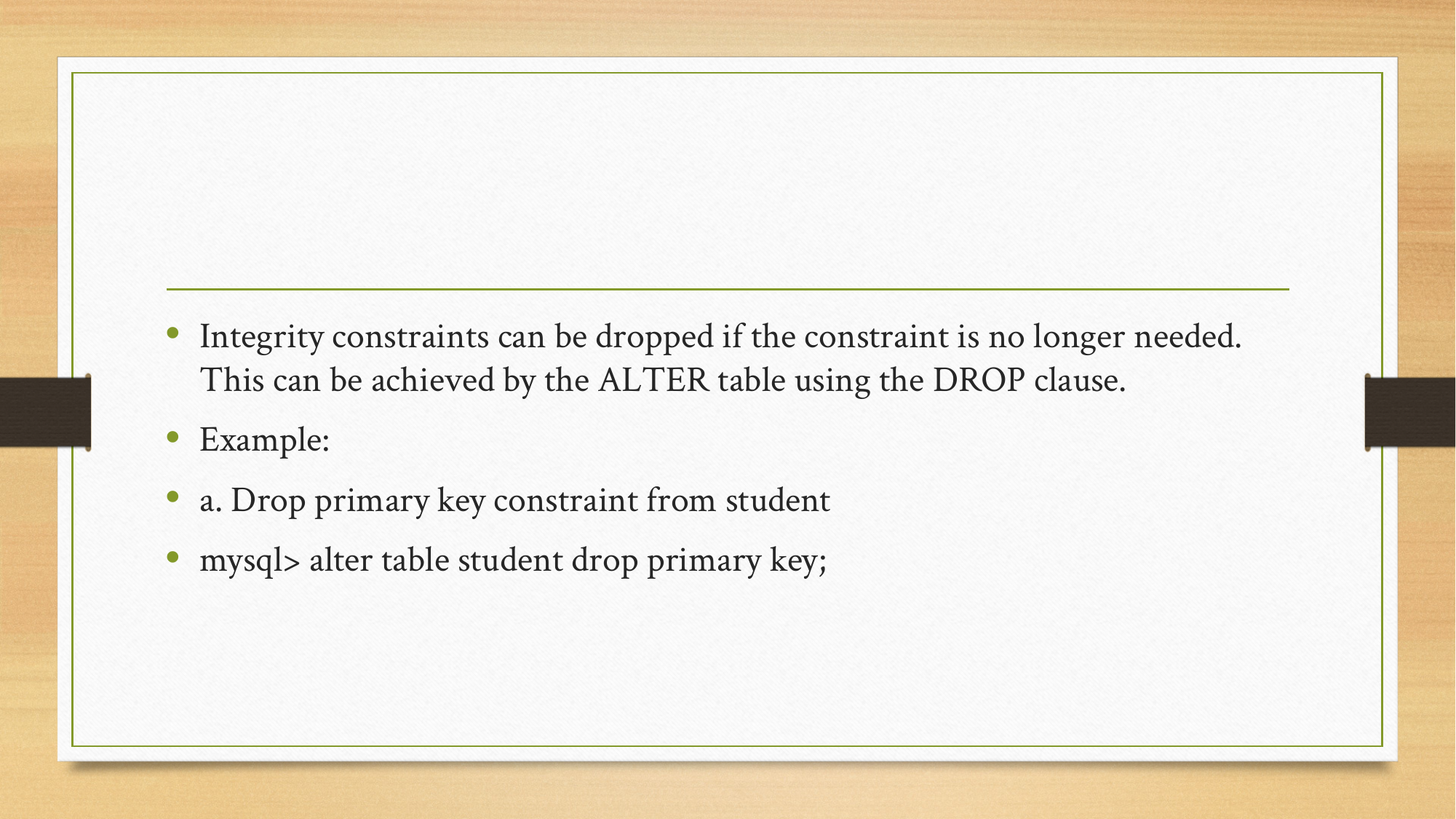

#
Integrity constraints can be dropped if the constraint is no longer needed. This can be achieved by the ALTER table using the DROP clause.
Example:
a. Drop primary key constraint from student
mysql> alter table student drop primary key;